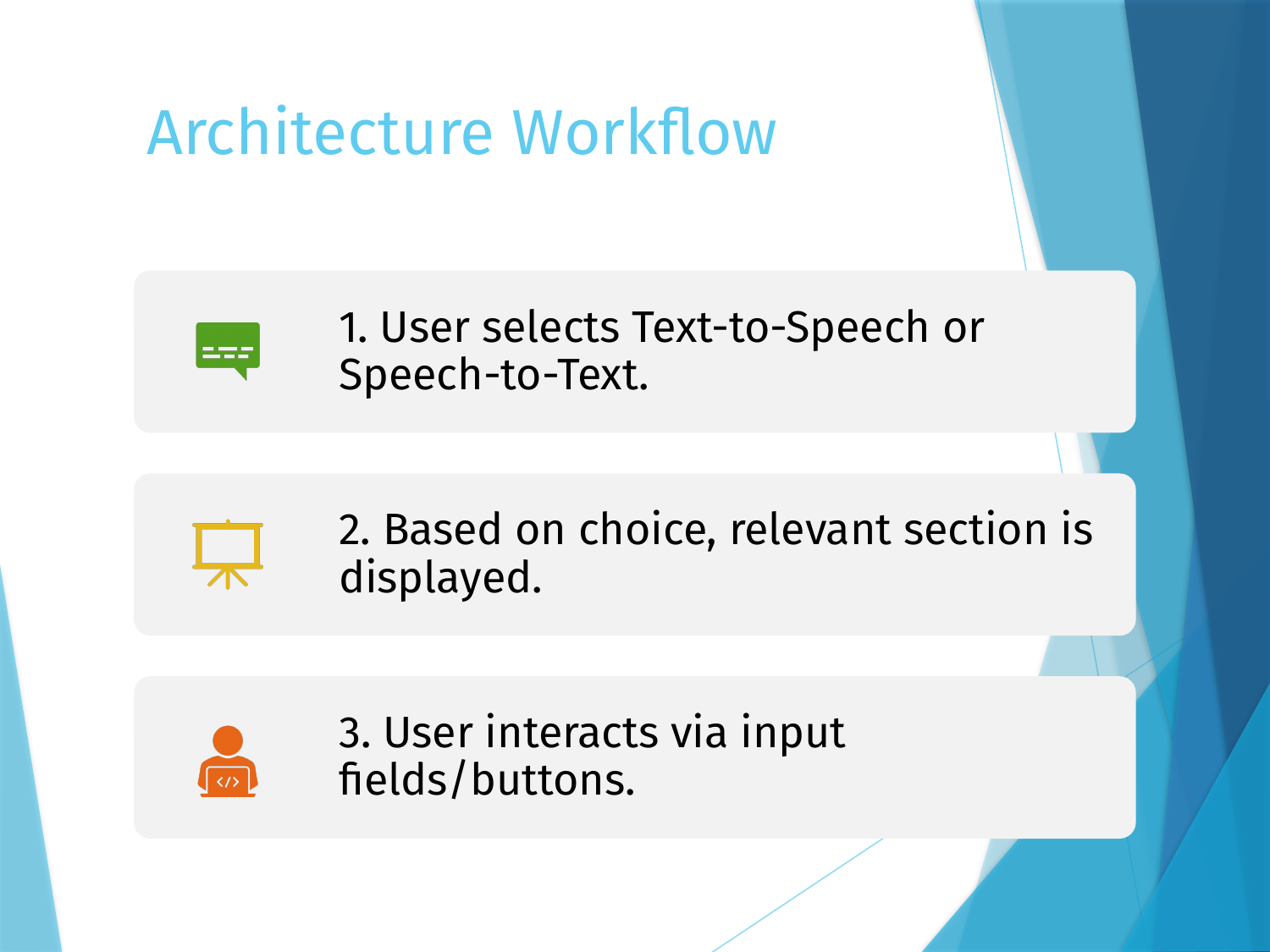

# Architecture Workflow
1. User selects Text-to-Speech or Speech-to-Text.
2. Based on choice, relevant section is displayed.
3. User interacts via input fields/buttons.